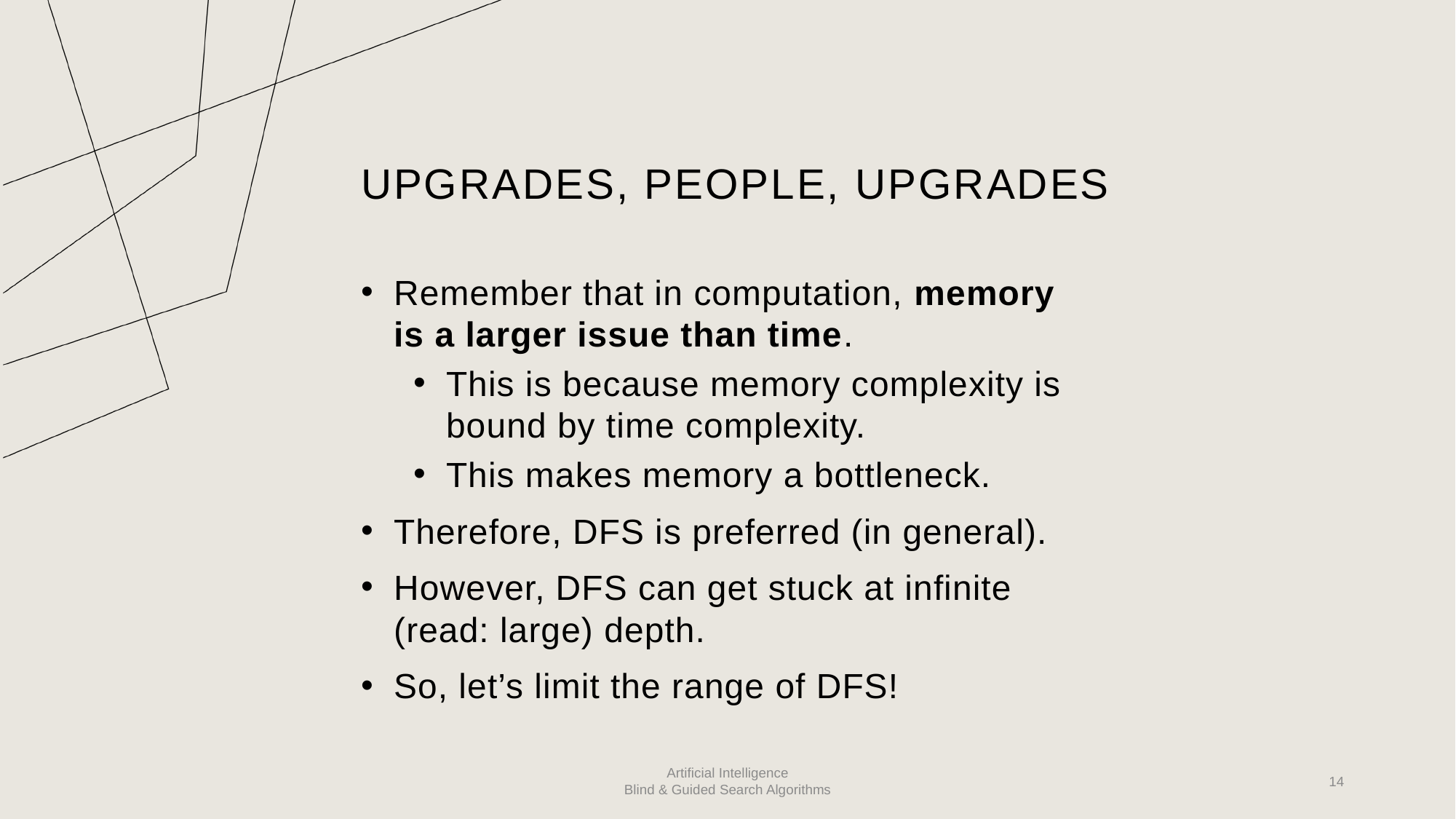

# Upgrades, People, Upgrades
Remember that in computation, memory is a larger issue than time.
This is because memory complexity is bound by time complexity.
This makes memory a bottleneck.
Therefore, DFS is preferred (in general).
However, DFS can get stuck at infinite (read: large) depth.
So, let’s limit the range of DFS!
Artificial Intelligence
Blind & Guided Search Algorithms
14